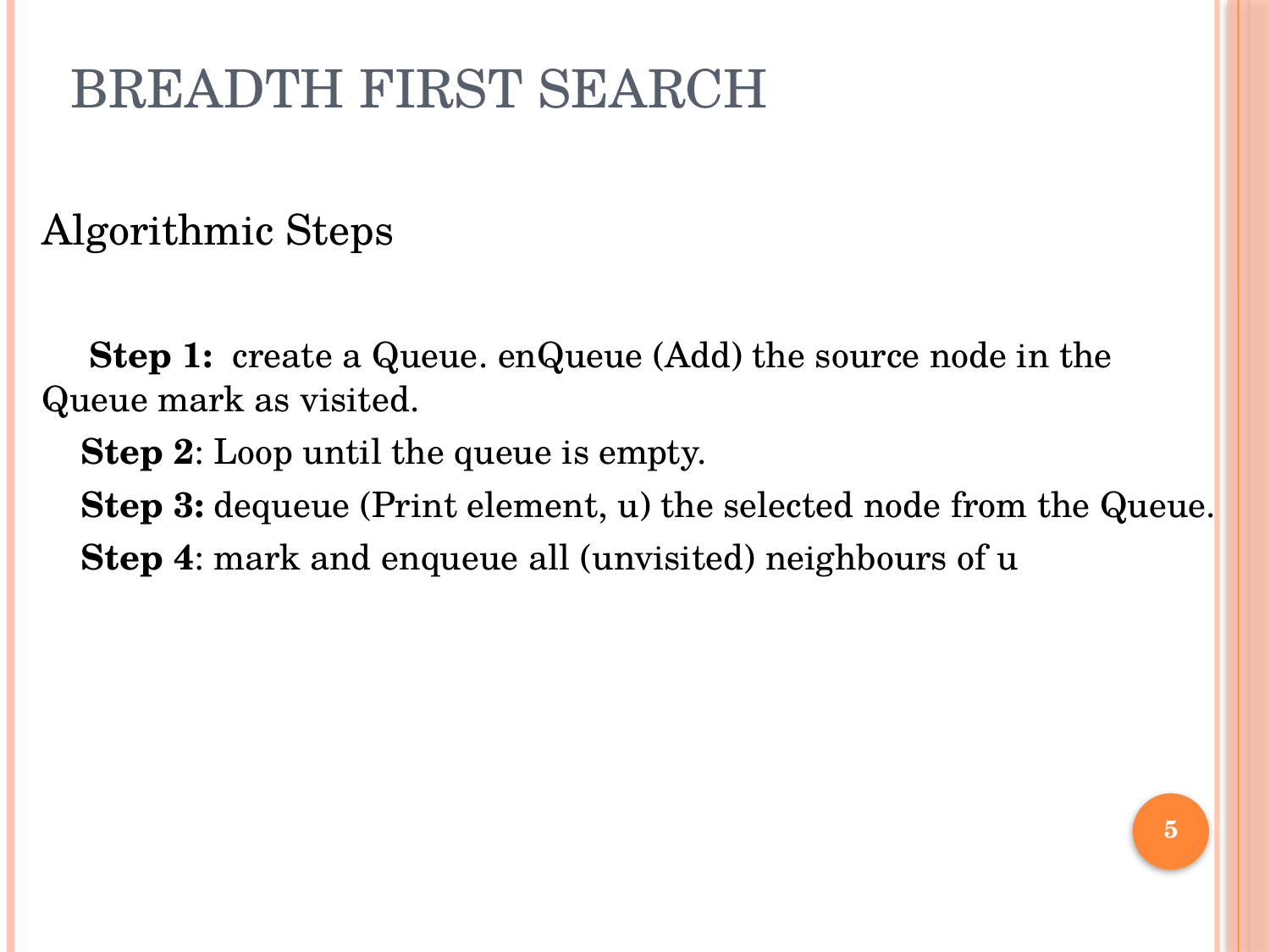

# Breadth First Search
Algorithmic Steps

    Step 1:  create a Queue. enQueue (Add) the source node in the Queue mark as visited.
    Step 2: Loop until the queue is empty.
    Step 3: dequeue (Print element, u) the selected node from the Queue.
    Step 4: mark and enqueue all (unvisited) neighbours of u
5